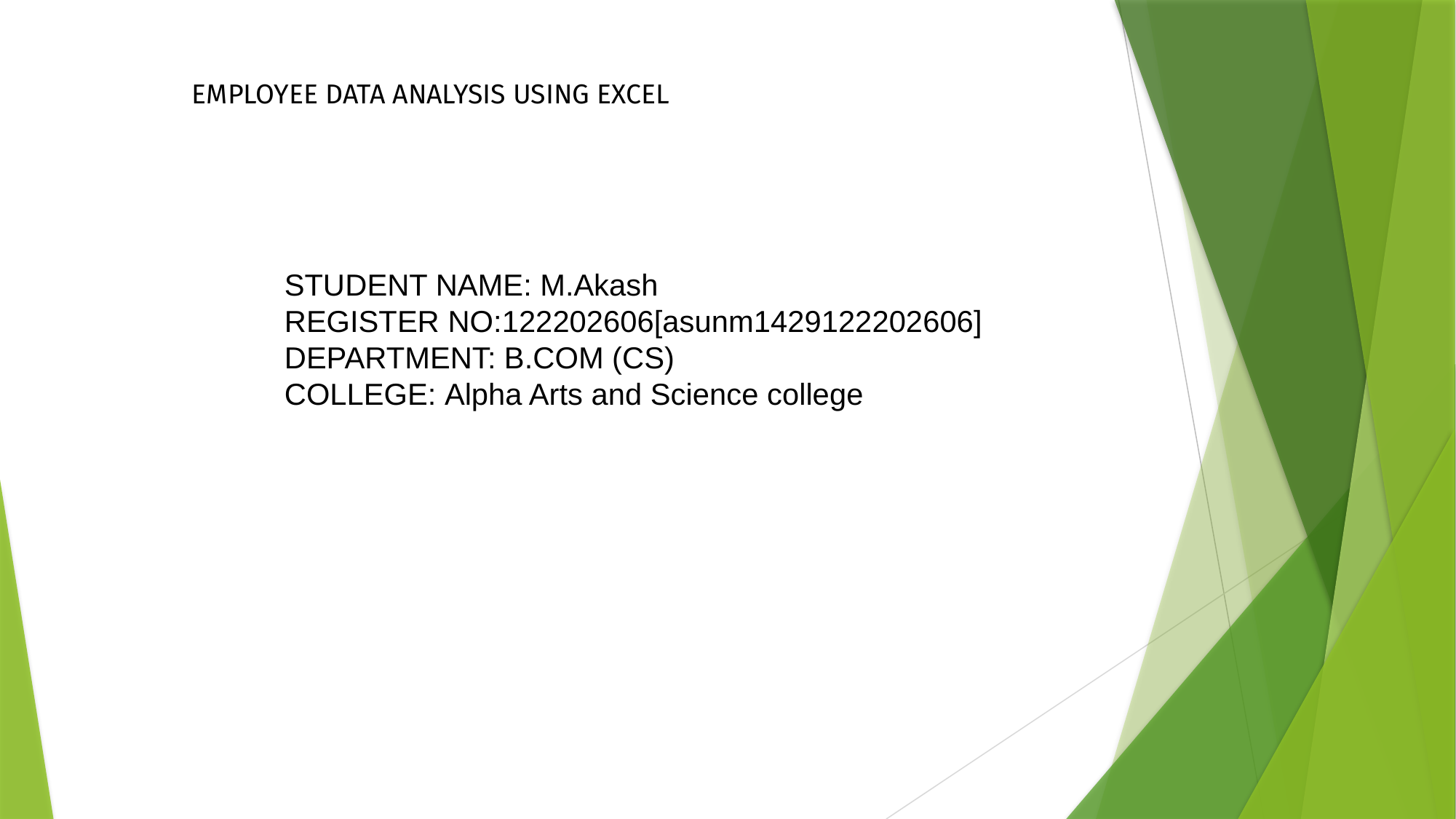

EMPLOYEE DATA ANALYSIS USING EXCEL
STUDENT NAME: M.Akash
REGISTER NO:122202606[asunm1429122202606]
DEPARTMENT: B.COM (CS)
COLLEGE: Alpha Arts and Science college